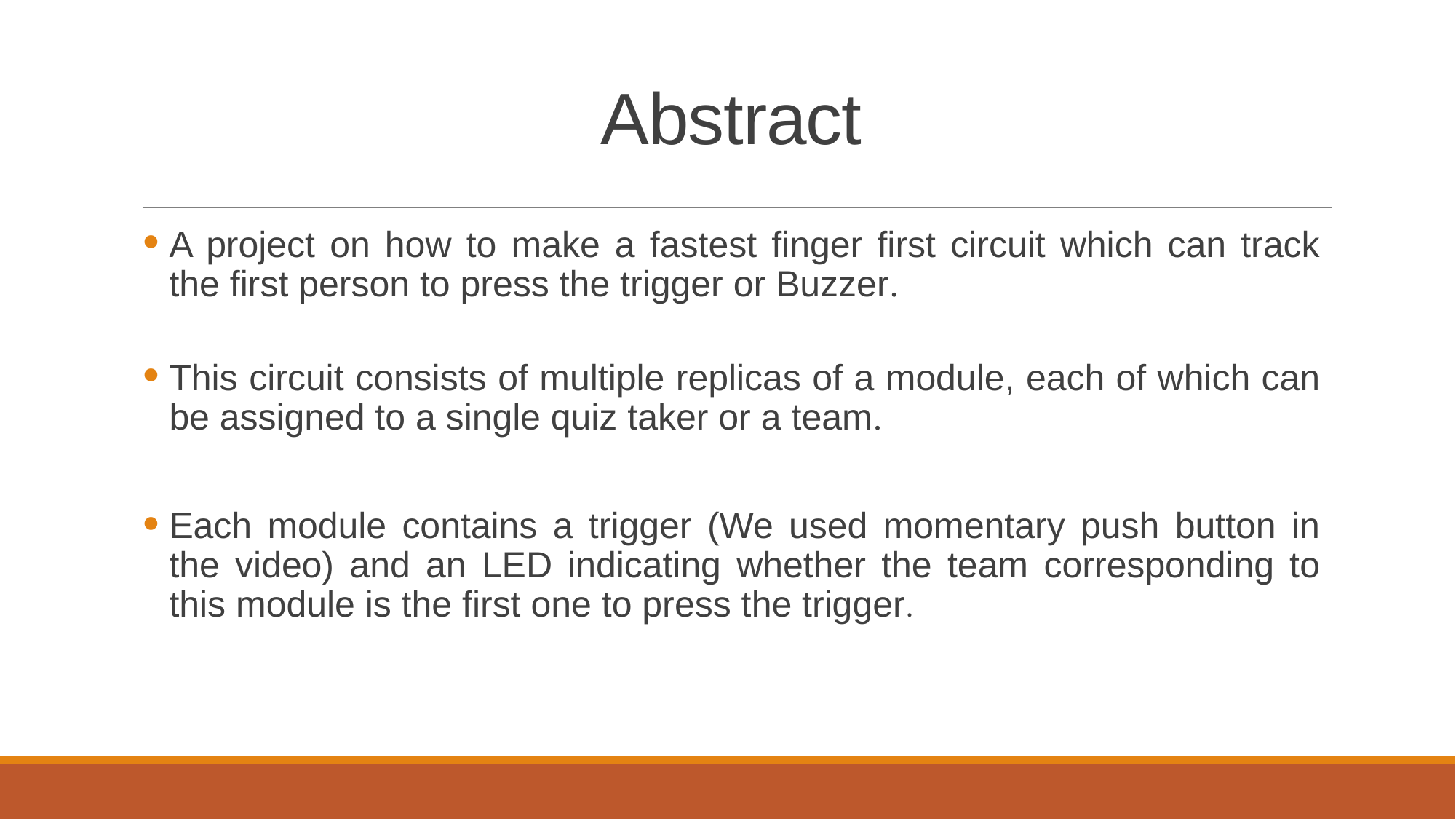

# Abstract
A project on how to make a fastest finger first circuit which can track the first person to press the trigger or Buzzer.

This circuit consists of multiple replicas of a module, each of which can be assigned to a single quiz taker or a team.

Each module contains a trigger (We used momentary push button in the video) and an LED indicating whether the team corresponding to this module is the first one to press the trigger.